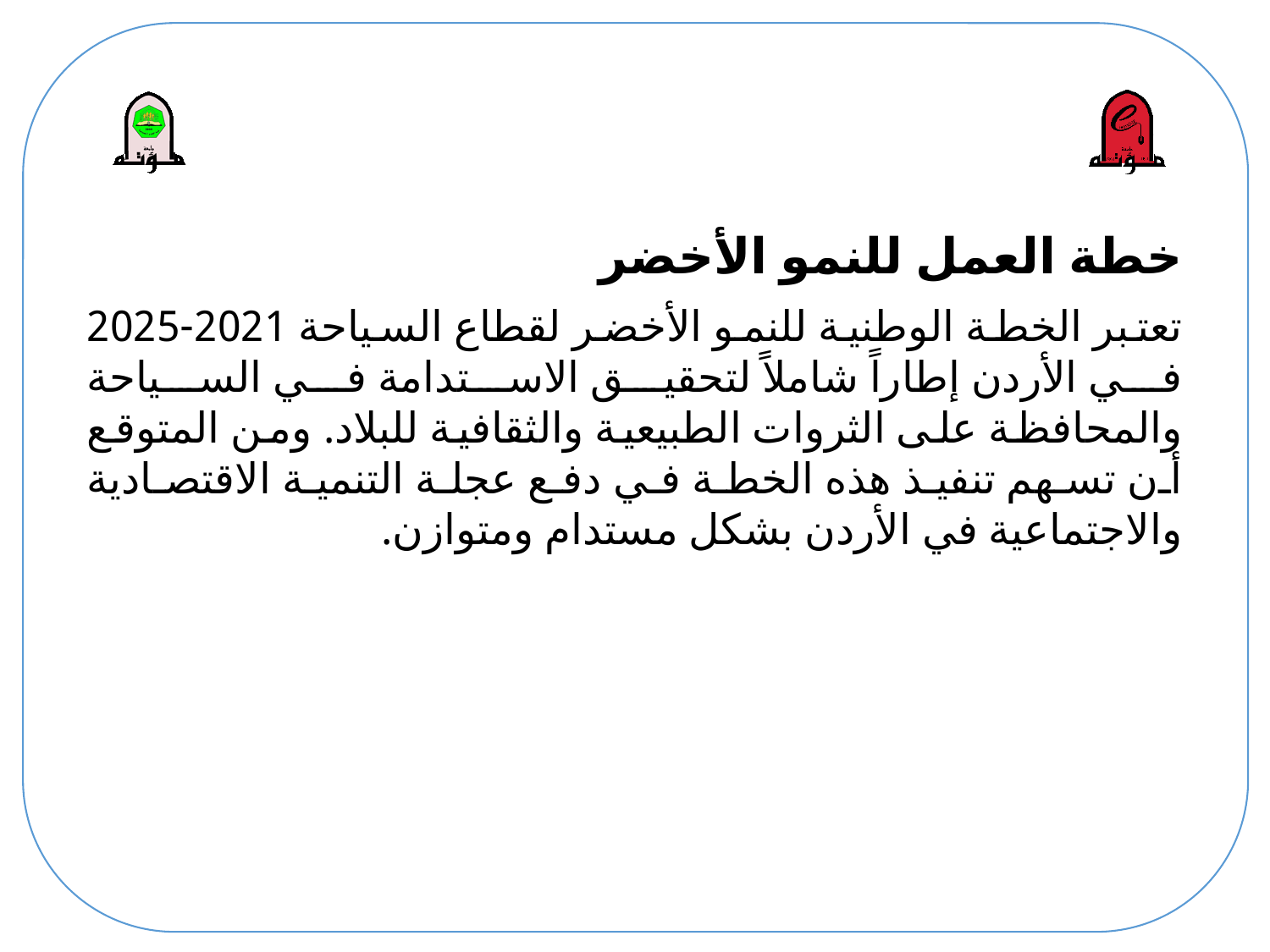

# خطة العمل للنمو الأخضر
تعتبر الخطة الوطنية للنمو الأخضر لقطاع السياحة 2021-2025 في الأردن إطاراً شاملاً لتحقيق الاستدامة في السياحة والمحافظة على الثروات الطبيعية والثقافية للبلاد. ومن المتوقع أن تسهم تنفيذ هذه الخطة في دفع عجلة التنمية الاقتصادية والاجتماعية في الأردن بشكل مستدام ومتوازن.